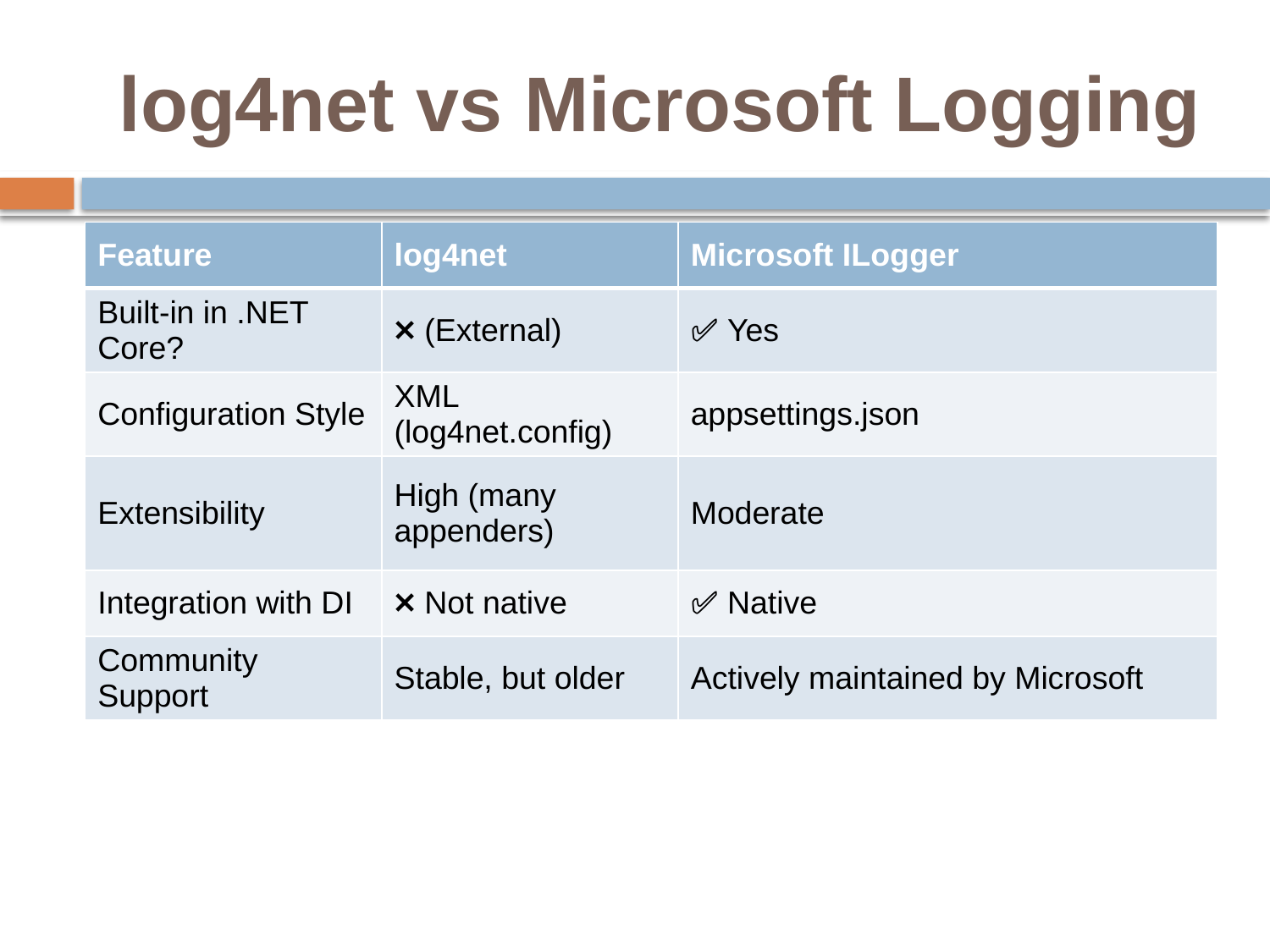

# log4net vs Microsoft Logging
| Feature | log4net | Microsoft ILogger |
| --- | --- | --- |
| Built-in in .NET Core? | ❌ (External) | ✅ Yes |
| Configuration Style | XML (log4net.config) | appsettings.json |
| Extensibility | High (many appenders) | Moderate |
| Integration with DI | ❌ Not native | ✅ Native |
| Community Support | Stable, but older | Actively maintained by Microsoft |